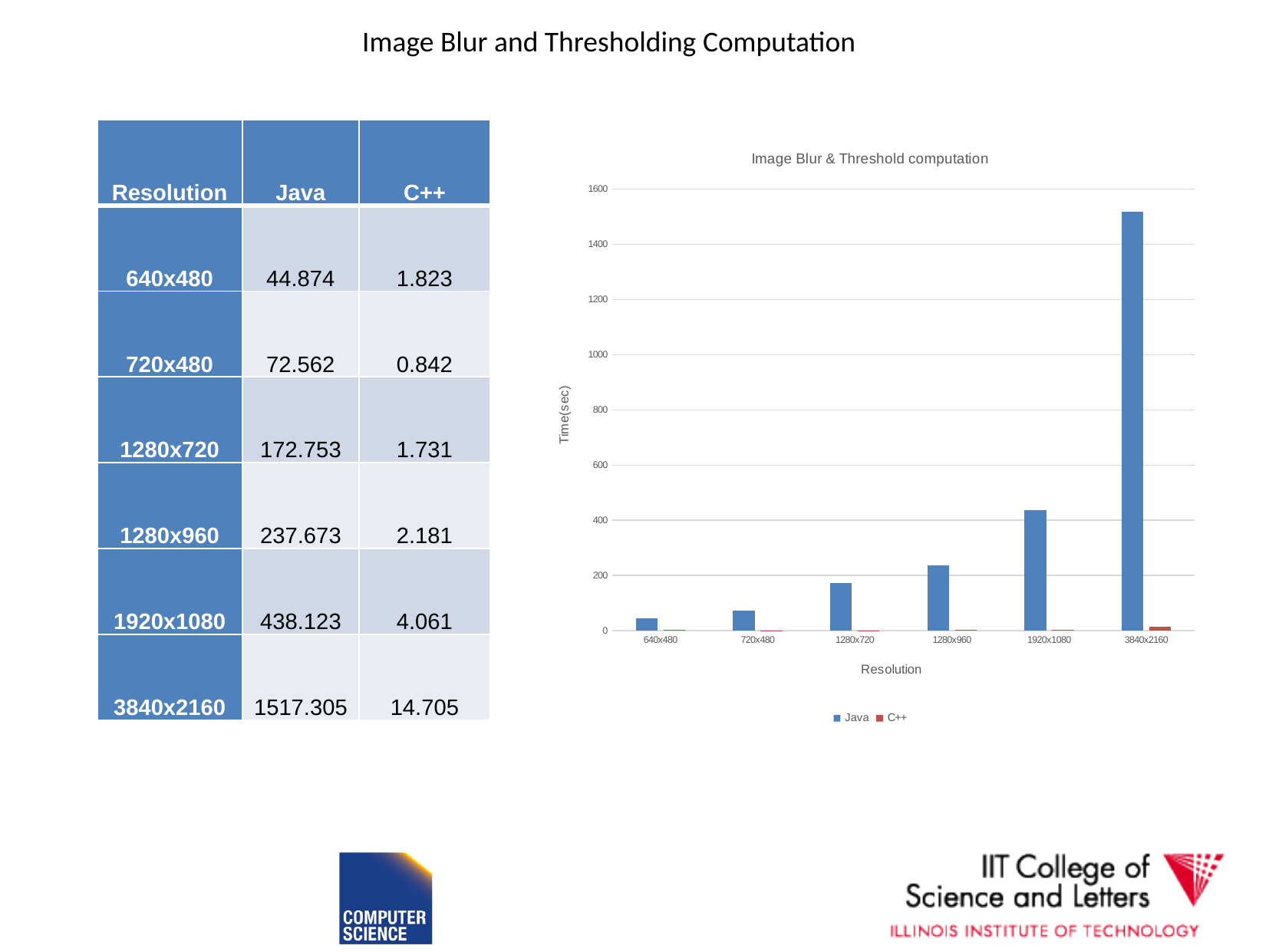

Image Blur and Thresholding Computation
| Resolution | Java | C++ |
| --- | --- | --- |
| 640x480 | 44.874 | 1.823 |
| 720x480 | 72.562 | 0.842 |
| 1280x720 | 172.753 | 1.731 |
| 1280x960 | 237.673 | 2.181 |
| 1920x1080 | 438.123 | 4.061 |
| 3840x2160 | 1517.305 | 14.705 |

### Chart: Image Blur & Threshold computation

| Category | Java | C++ |
|---|---|---|
| 640x480 | 44.87423149 | 1.8230950000000001 |
| 720x480 | 72.56178383 | 0.8423729999999999 |
| 1280x720 | 172.752580425 | 1.731105 |
| 1280x960 | 237.6725 | 2.181105 |
| 1920x1080 | 438.1233047 | 4.061214 |
| 3840x2160 | 1517.30527 | 14.704595999999999 |